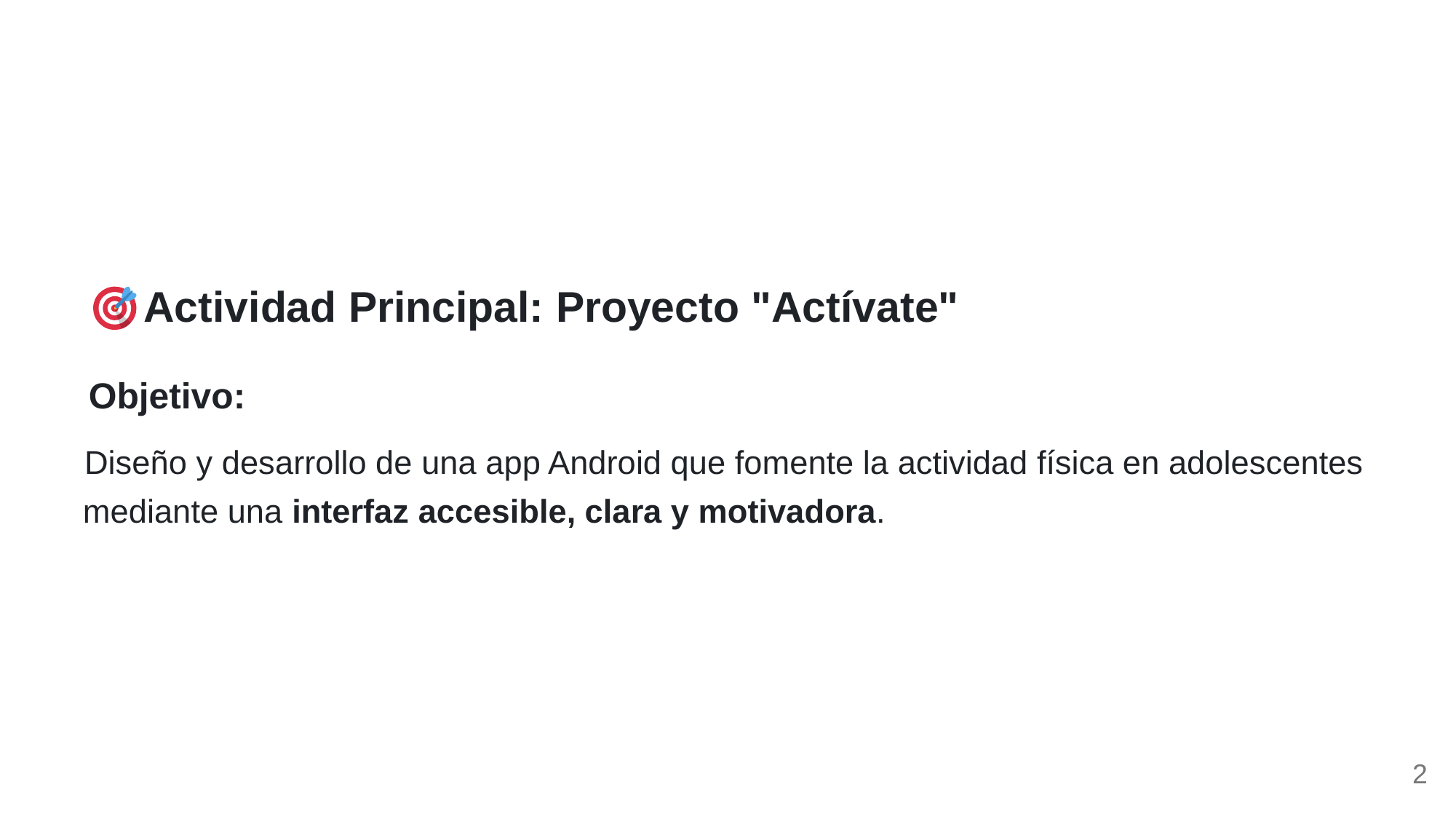

Actividad Principal: Proyecto "Actívate"

Objetivo:
Diseño y desarrollo de una app Android que fomente la actividad física en adolescentes
mediante una interfaz accesible, clara y motivadora.
2